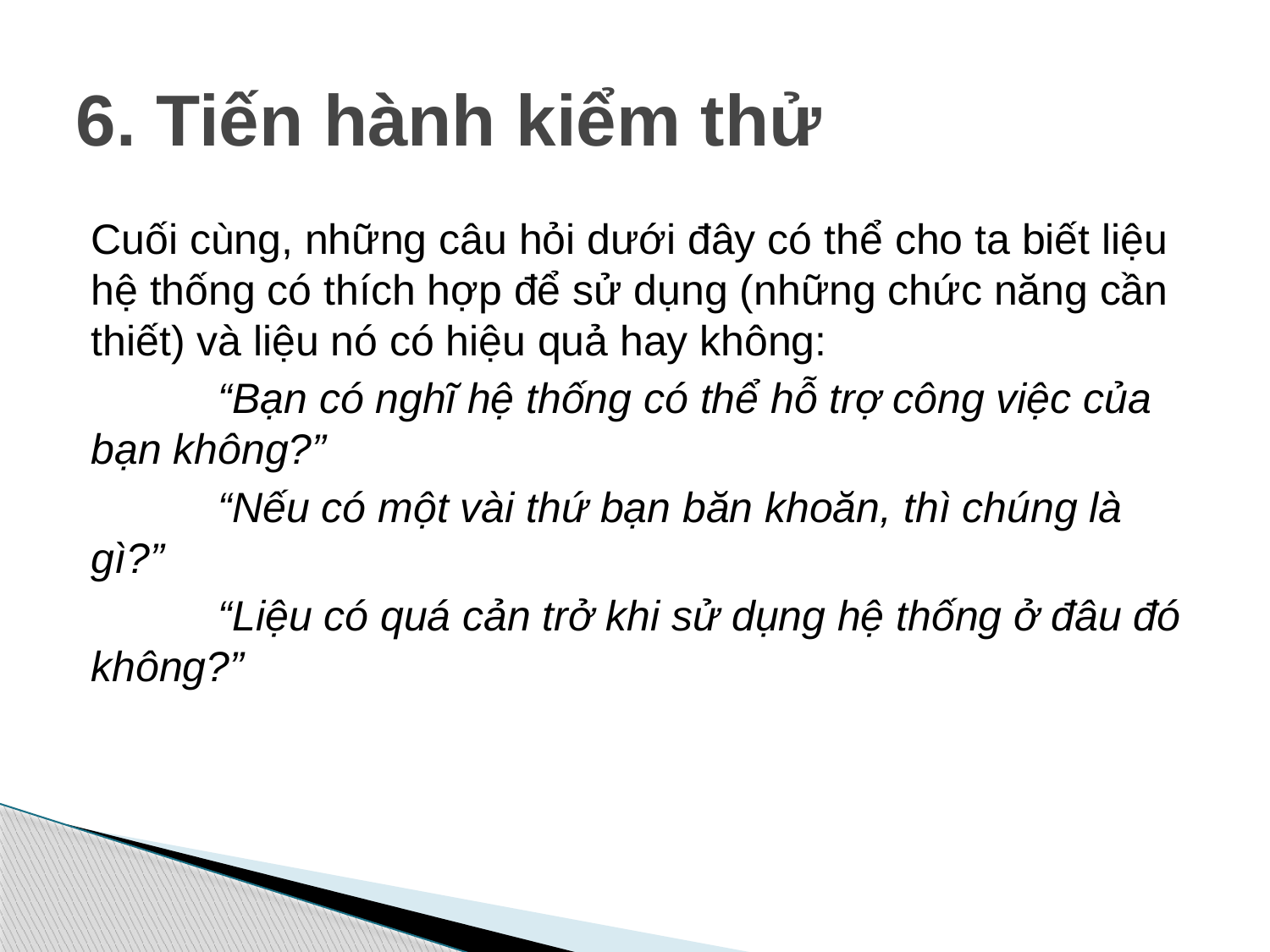

# 6. Tiến hành kiểm thử
Cuối cùng, những câu hỏi dưới đây có thể cho ta biết liệu hệ thống có thích hợp để sử dụng (những chức năng cần thiết) và liệu nó có hiệu quả hay không:
	“Bạn có nghĩ hệ thống có thể hỗ trợ công việc của bạn không?”
	“Nếu có một vài thứ bạn băn khoăn, thì chúng là gì?”
	“Liệu có quá cản trở khi sử dụng hệ thống ở đâu đó không?”